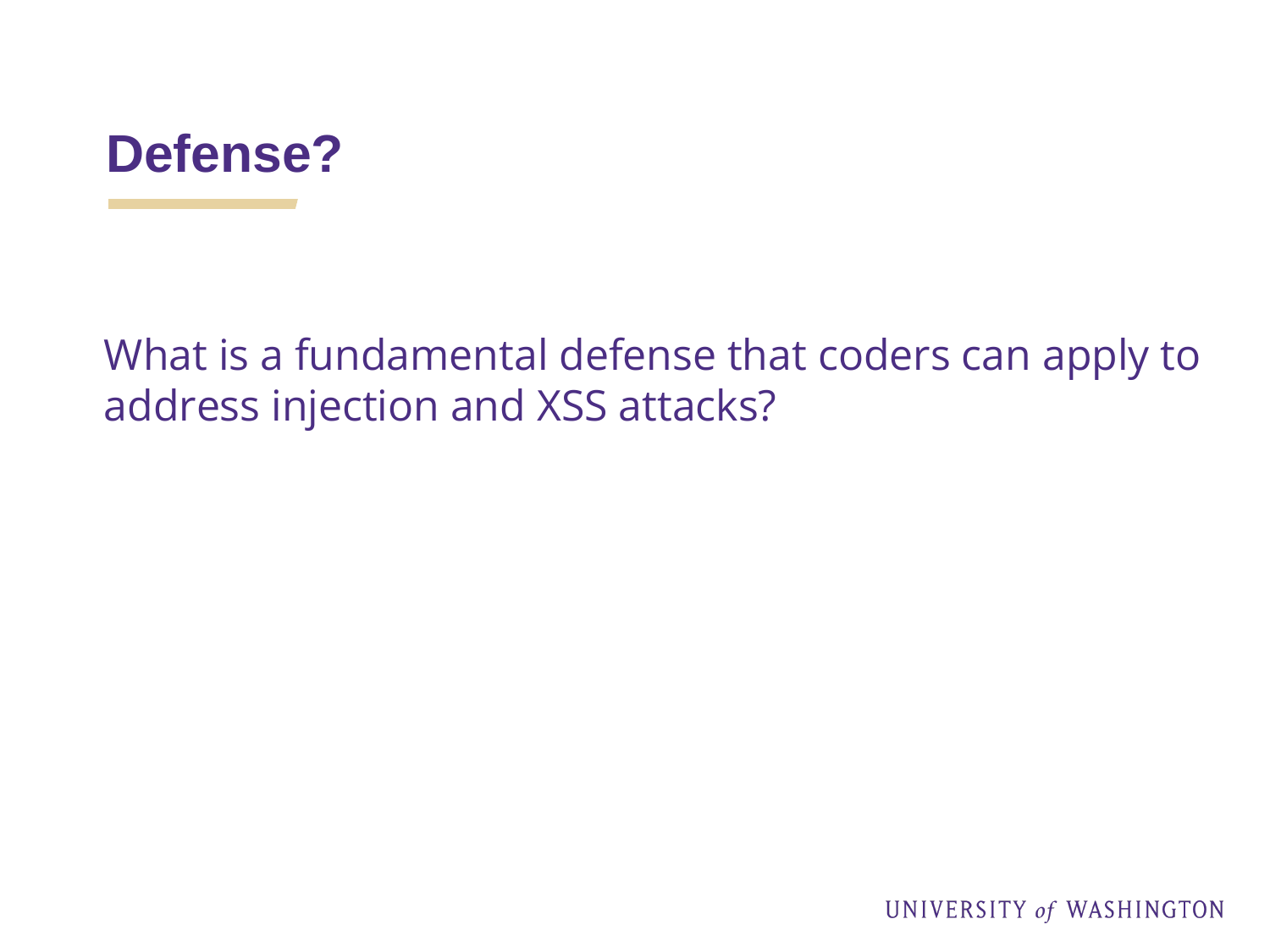

# Defense?
What is a fundamental defense that coders can apply to address injection and XSS attacks?